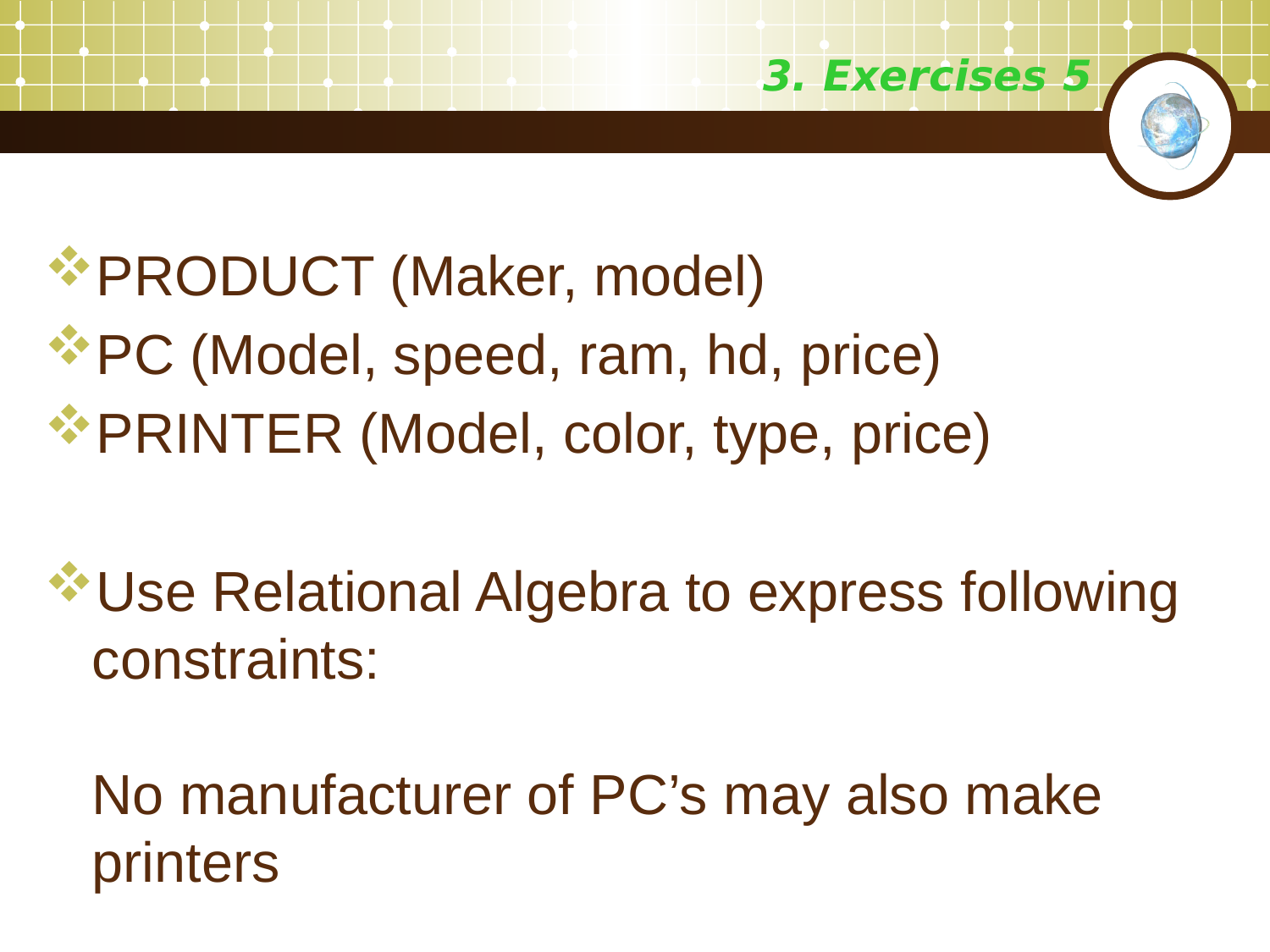

# 3. Exercises 5
PRODUCT (Maker, model)
PC (Model, speed, ram, hd, price)
PRINTER (Model, color, type, price)

Use Relational Algebra to express following constraints:
No manufacturer of PC’s may also make printers